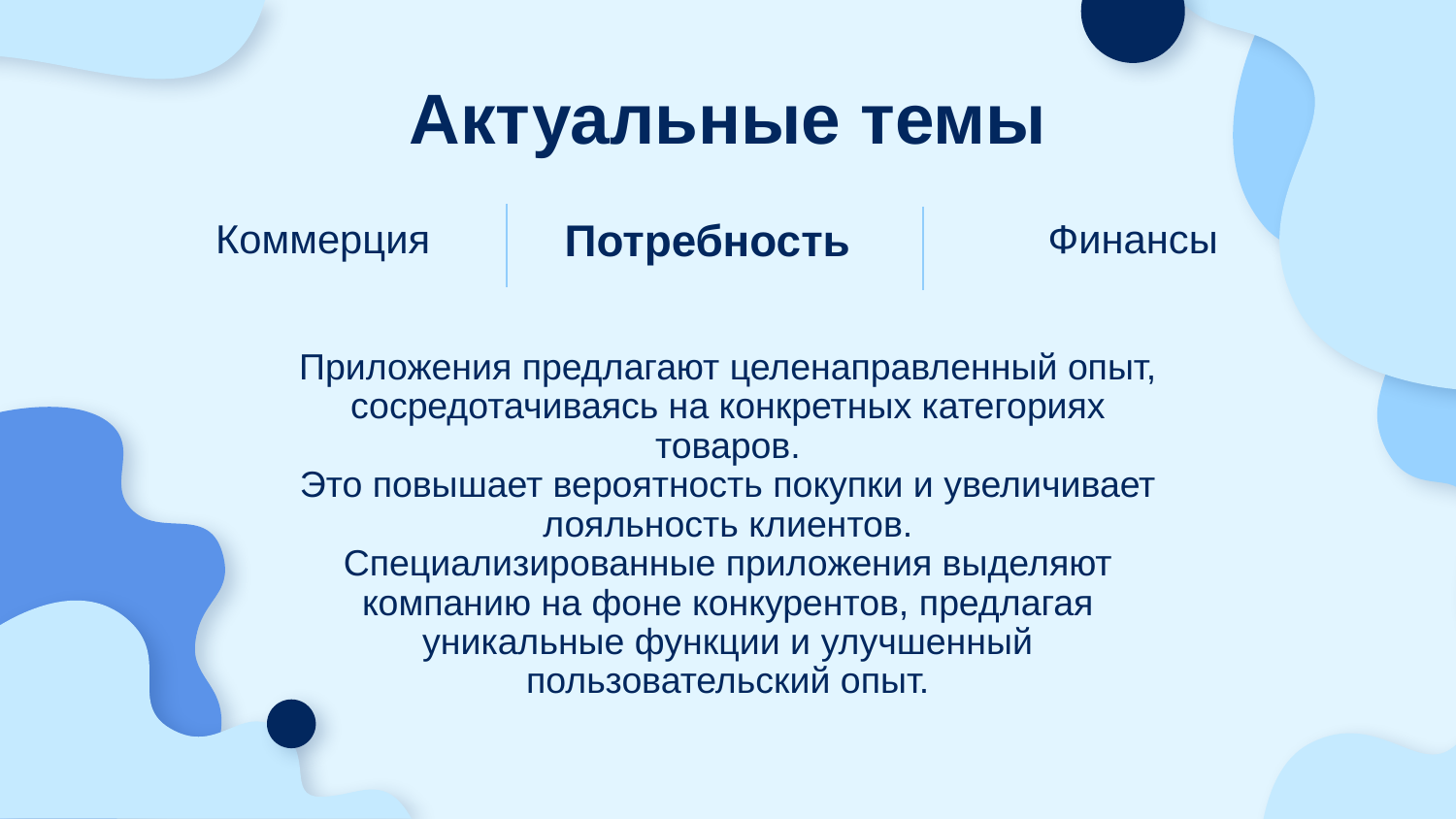

Актуальные темы
#
Коммерция
Потребность
Финансы
Приложения предлагают целенаправленный опыт, сосредотачиваясь на конкретных категориях товаров.
Это повышает вероятность покупки и увеличивает лояльность клиентов.
Специализированные приложения выделяют компанию на фоне конкурентов, предлагая уникальные функции и улучшенный пользовательский опыт.